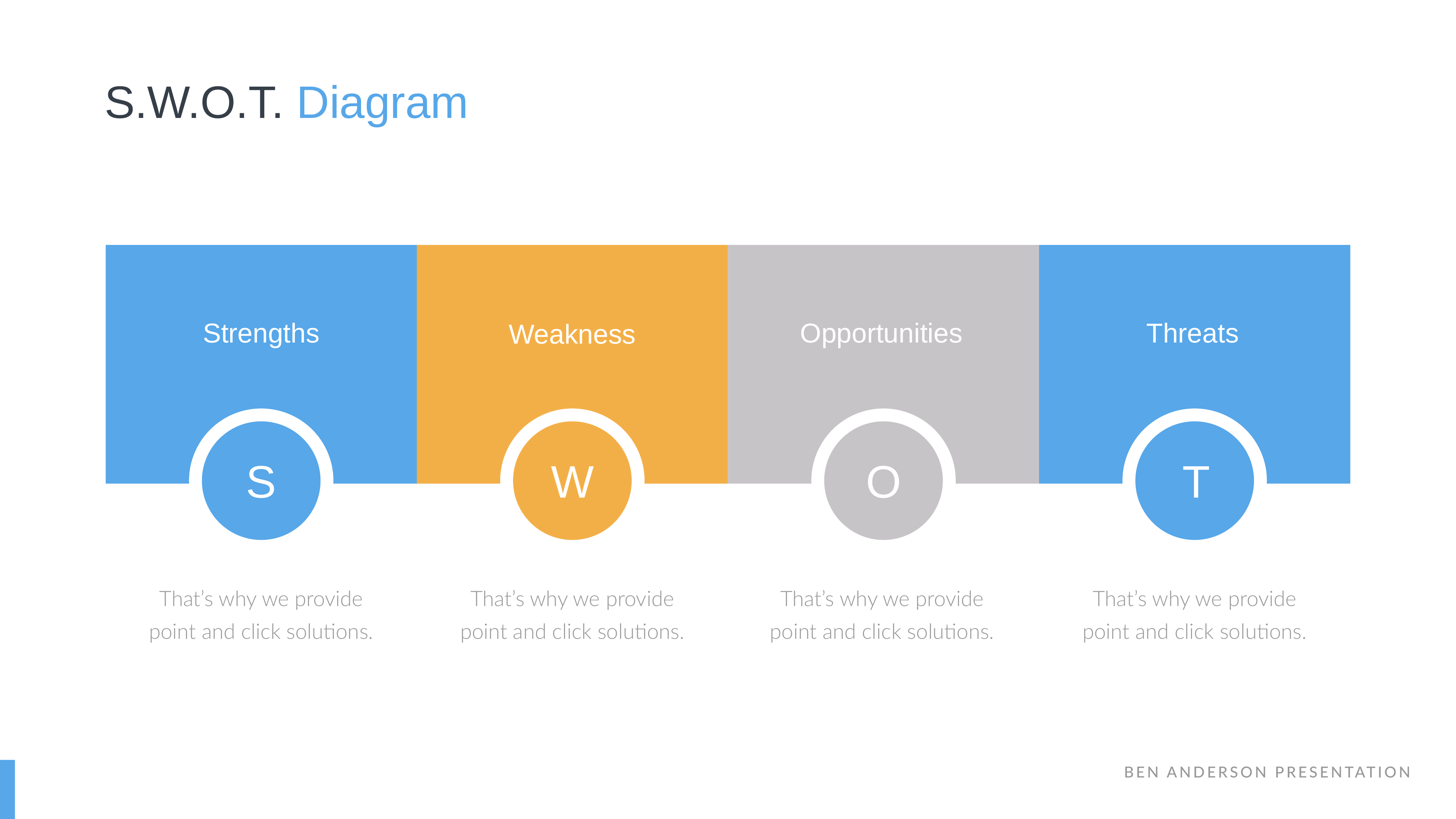

S.W.O.T. Diagram

Threats
Opportunities
Strengths
Weakness

S
W
O
T
That’s why we provide point and click solutions.
That’s why we provide point and click solutions.
That’s why we provide point and click solutions.
That’s why we provide point and click solutions.

BEN ANDERSON PRESENTATION